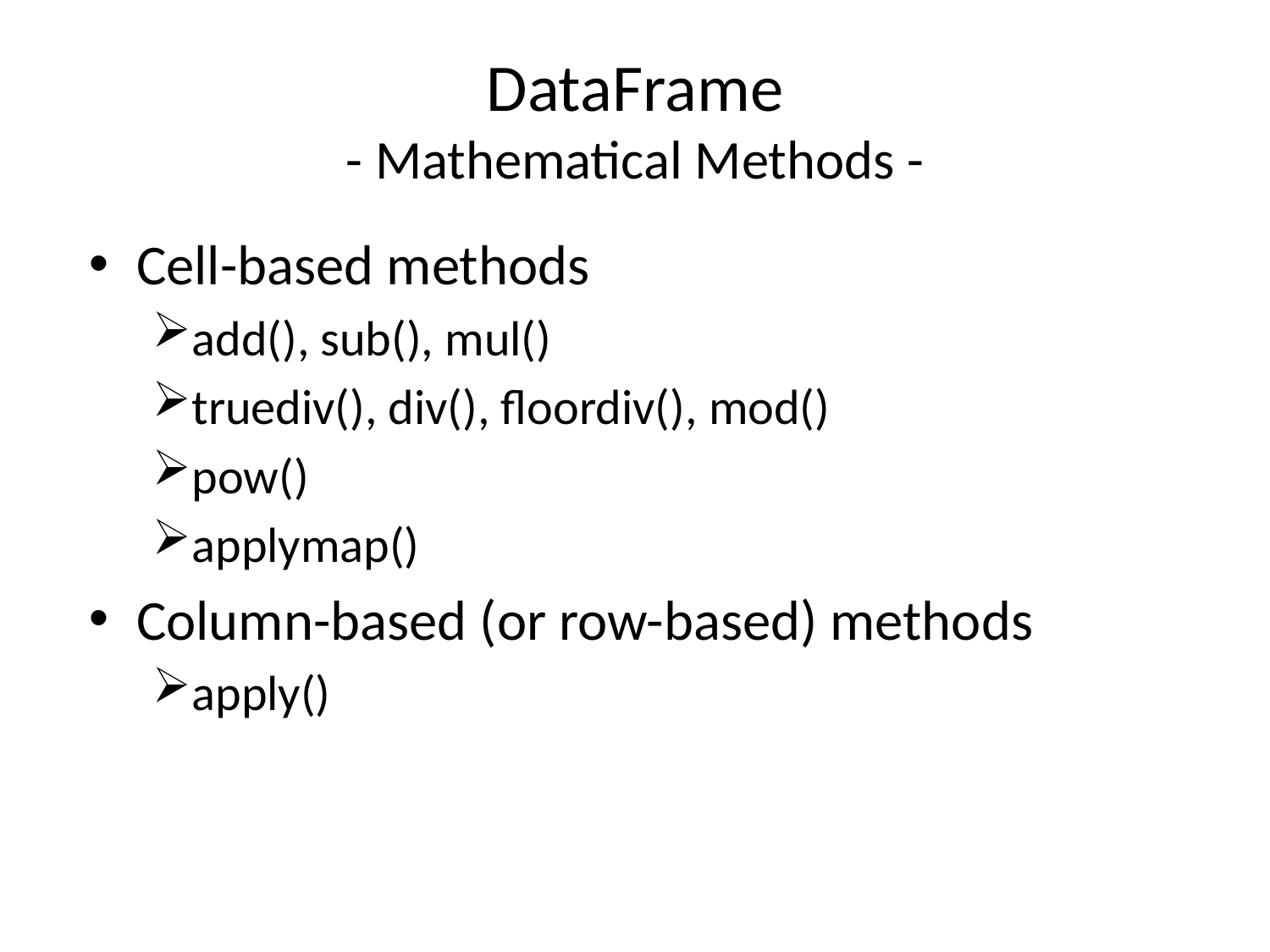

# DataFrame - Mathematical Methods -
Cell-based methods
add(), sub(), mul()
truediv(), div(), floordiv(), mod()
pow()
applymap()
Column-based (or row-based) methods
apply()